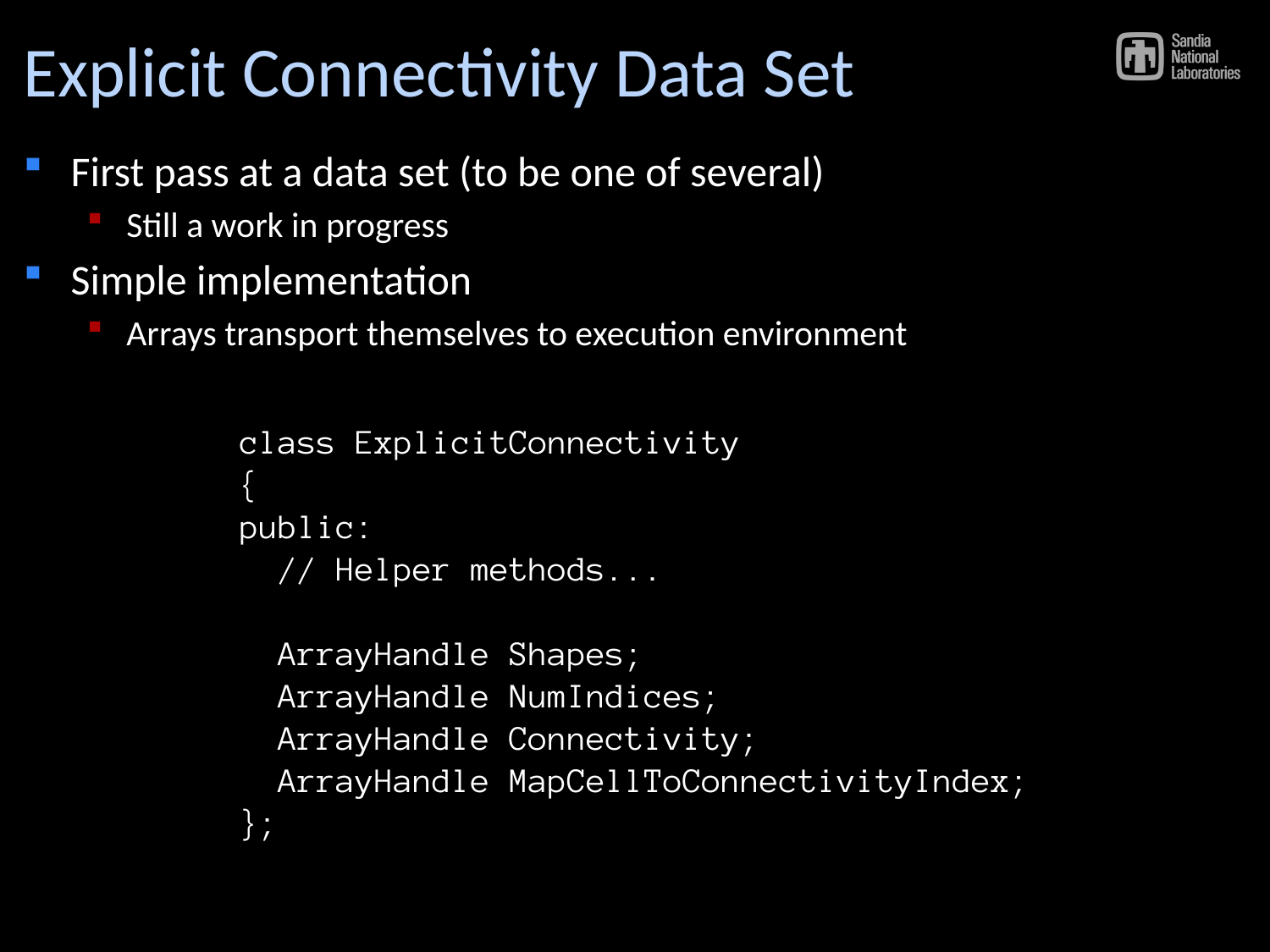

# Explicit Connectivity Data Set
First pass at a data set (to be one of several)
Still a work in progress
Simple implementation
Arrays transport themselves to execution environment
class ExplicitConnectivity
{
public:
  // Helper methods...

  ArrayHandle Shapes;
  ArrayHandle NumIndices;
  ArrayHandle Connectivity;
  ArrayHandle MapCellToConnectivityIndex;
};